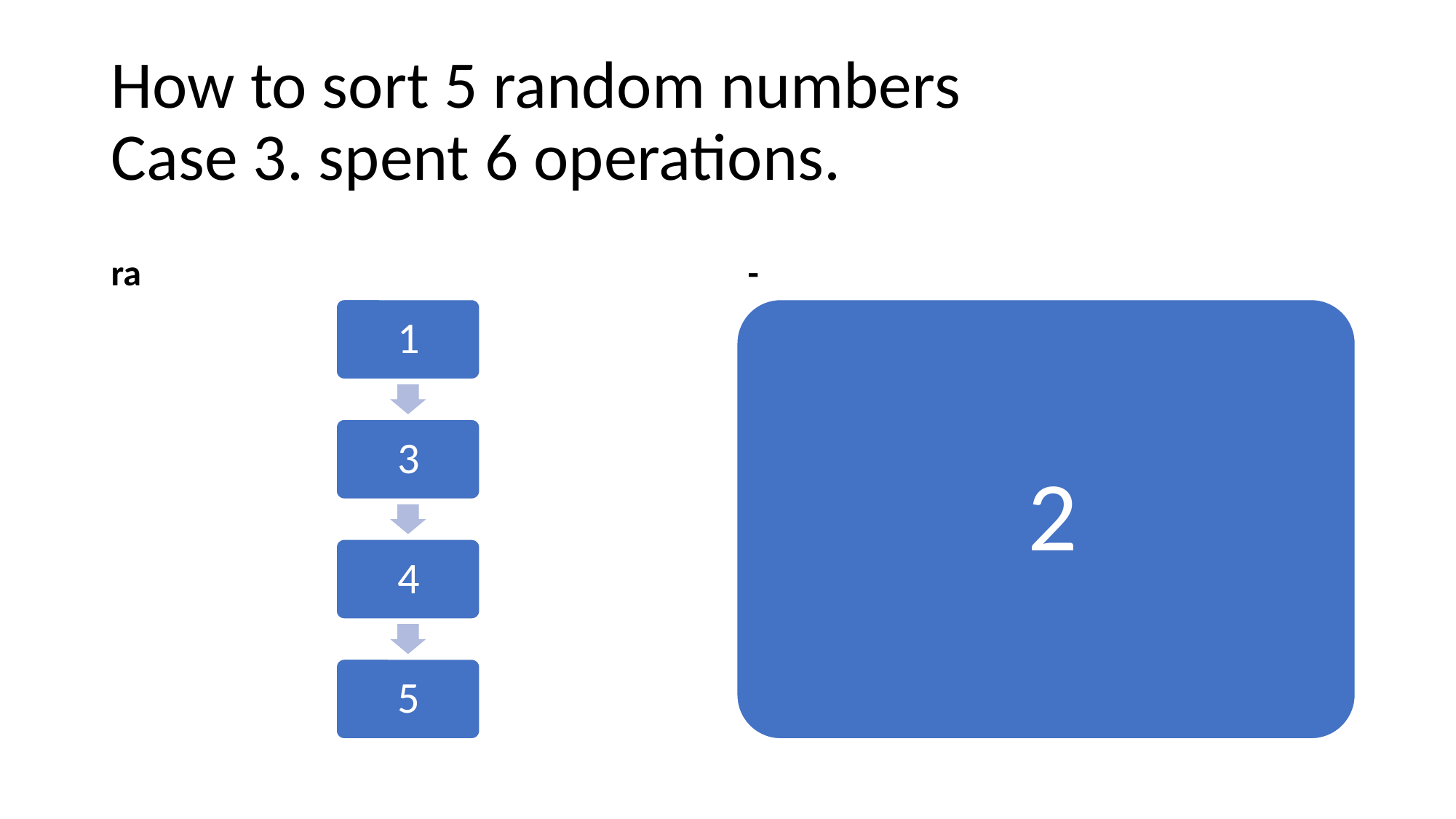

# How to sort 5 random numbers Case 3. spent 6 operations.
ra
-
1

3

4

5
2